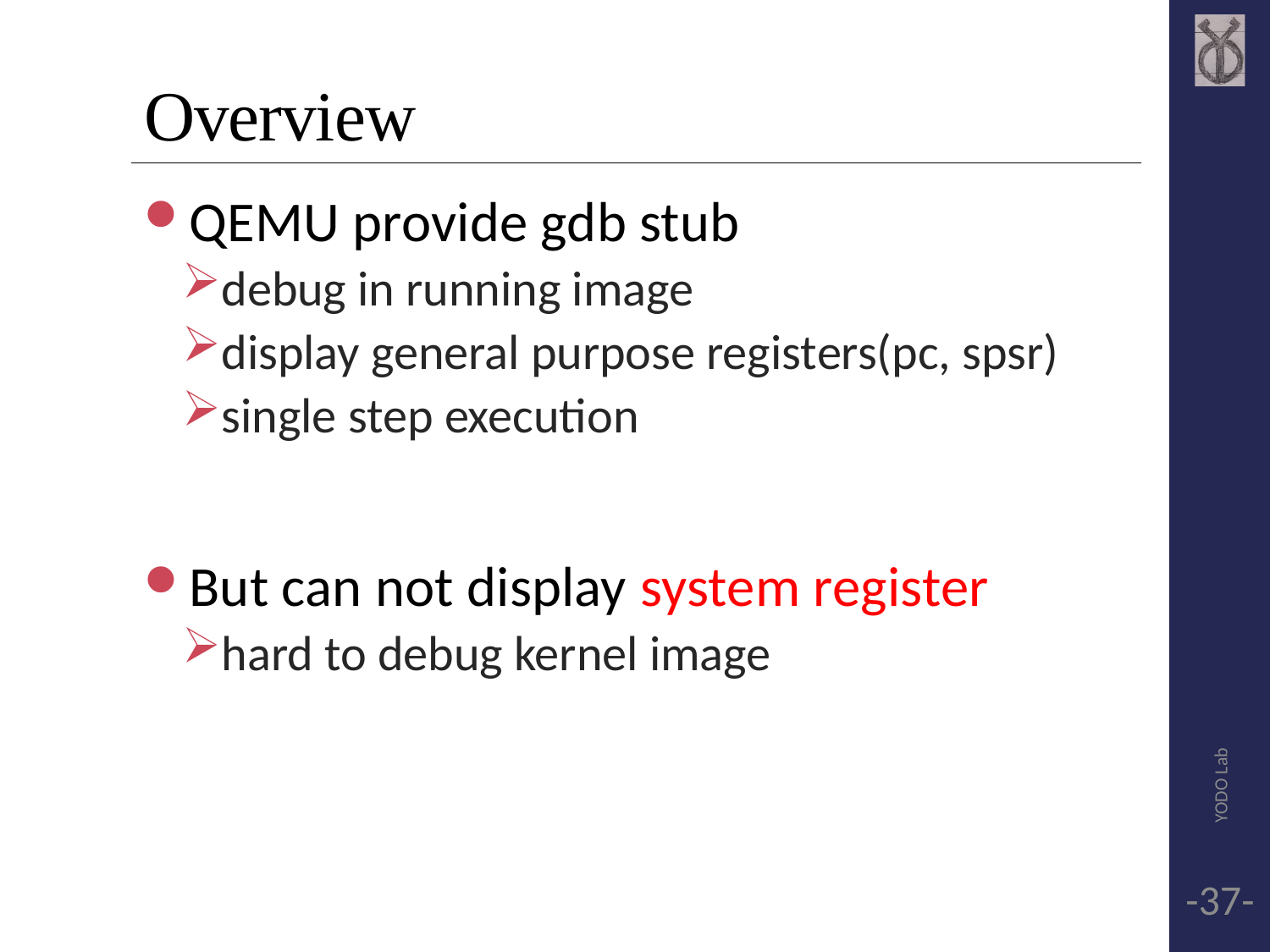

# Overview
QEMU provide gdb stub
debug in running image
display general purpose registers(pc, spsr)
single step execution

But can not display system register
hard to debug kernel image
YODO Lab
-37-